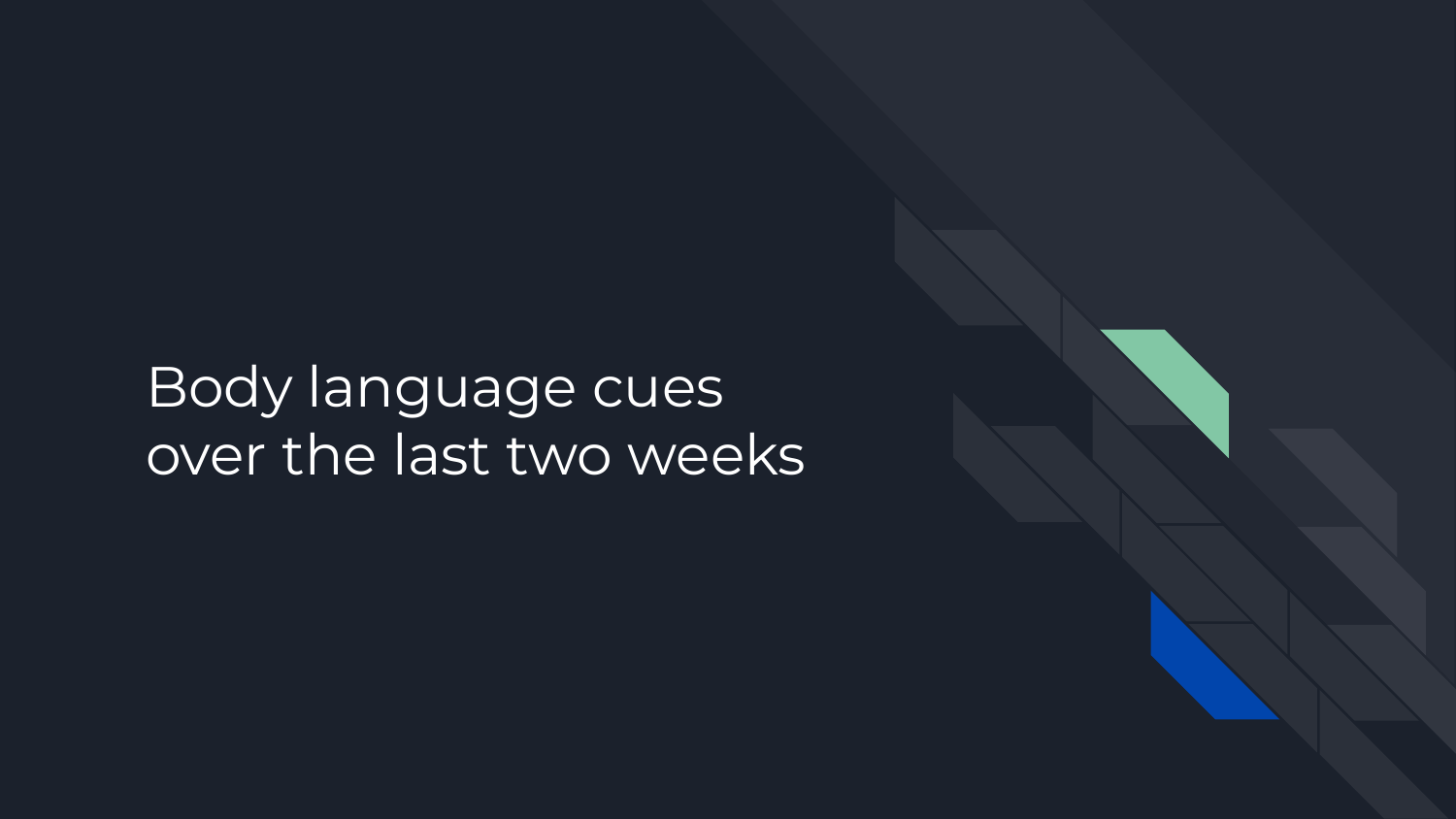

# Body language cues over the last two weeks